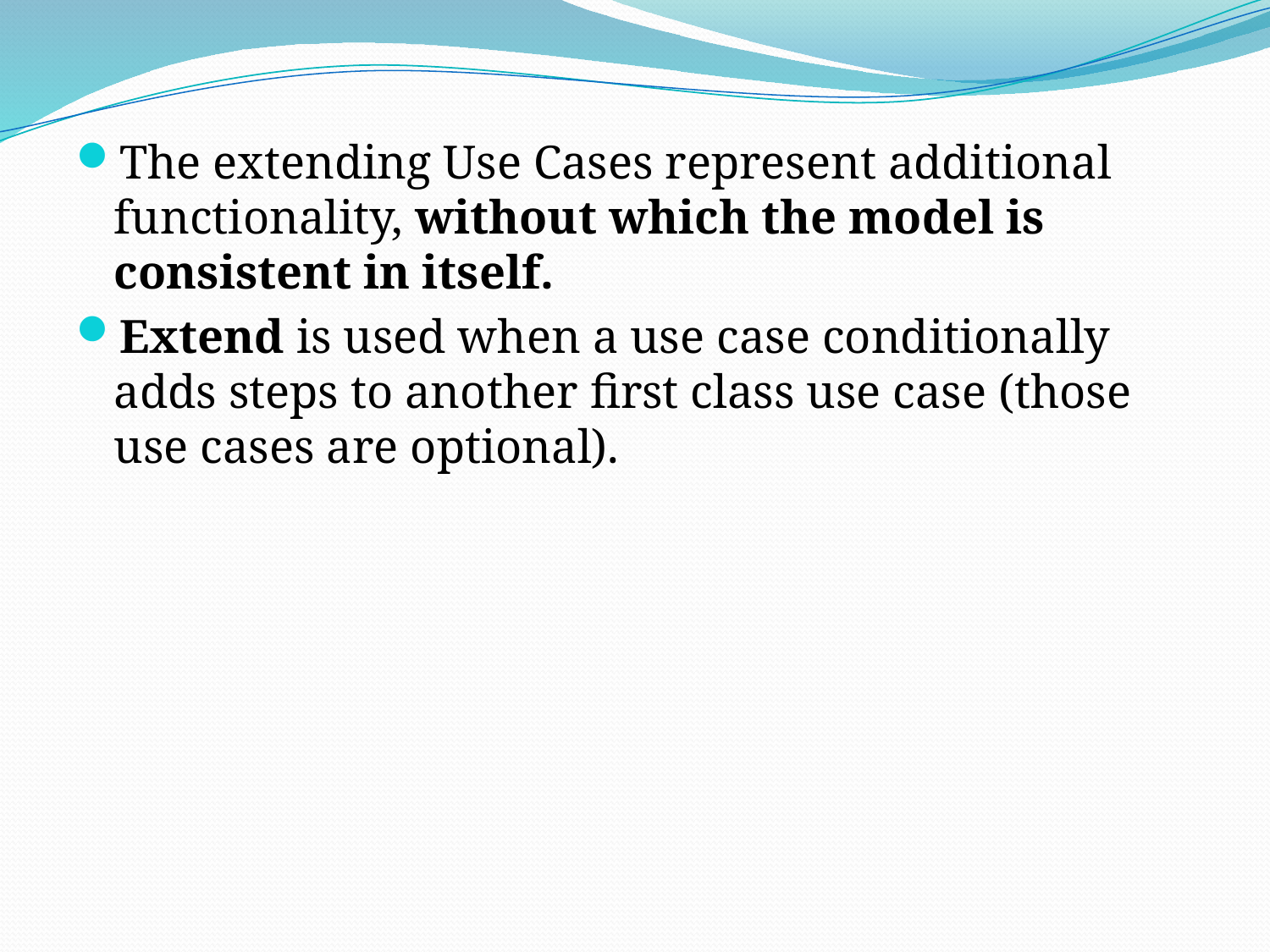

The extending Use Cases represent additional functionality, without which the model is consistent in itself.
Extend is used when a use case conditionally adds steps to another first class use case (those use cases are optional).